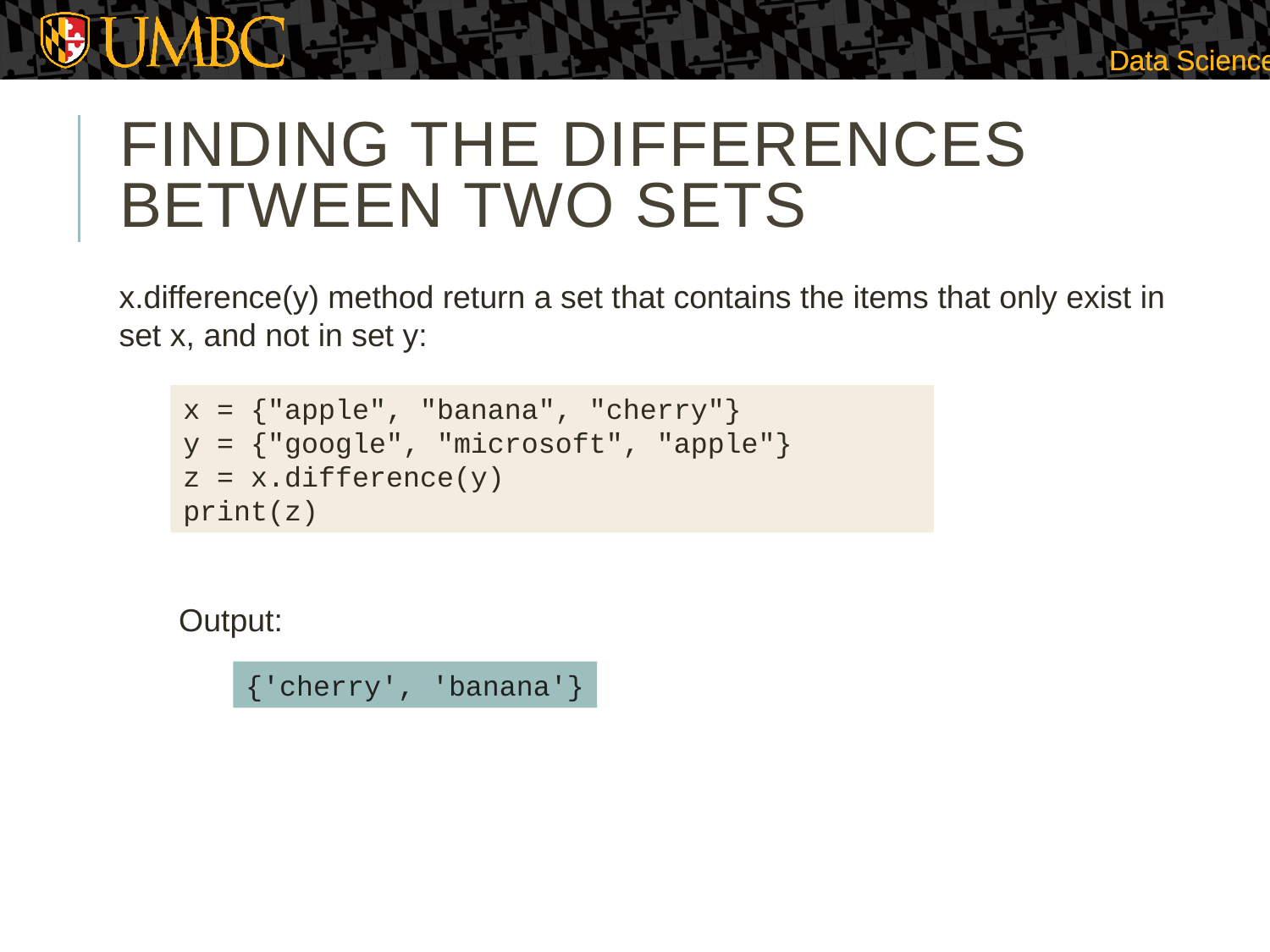

# Finding the differences between two sets
x.difference(y) method return a set that contains the items that only exist in set x, and not in set y:
x = {"apple", "banana", "cherry"}
y = {"google", "microsoft", "apple"}
z = x.difference(y)
print(z)
Output:
{'cherry', 'banana'}